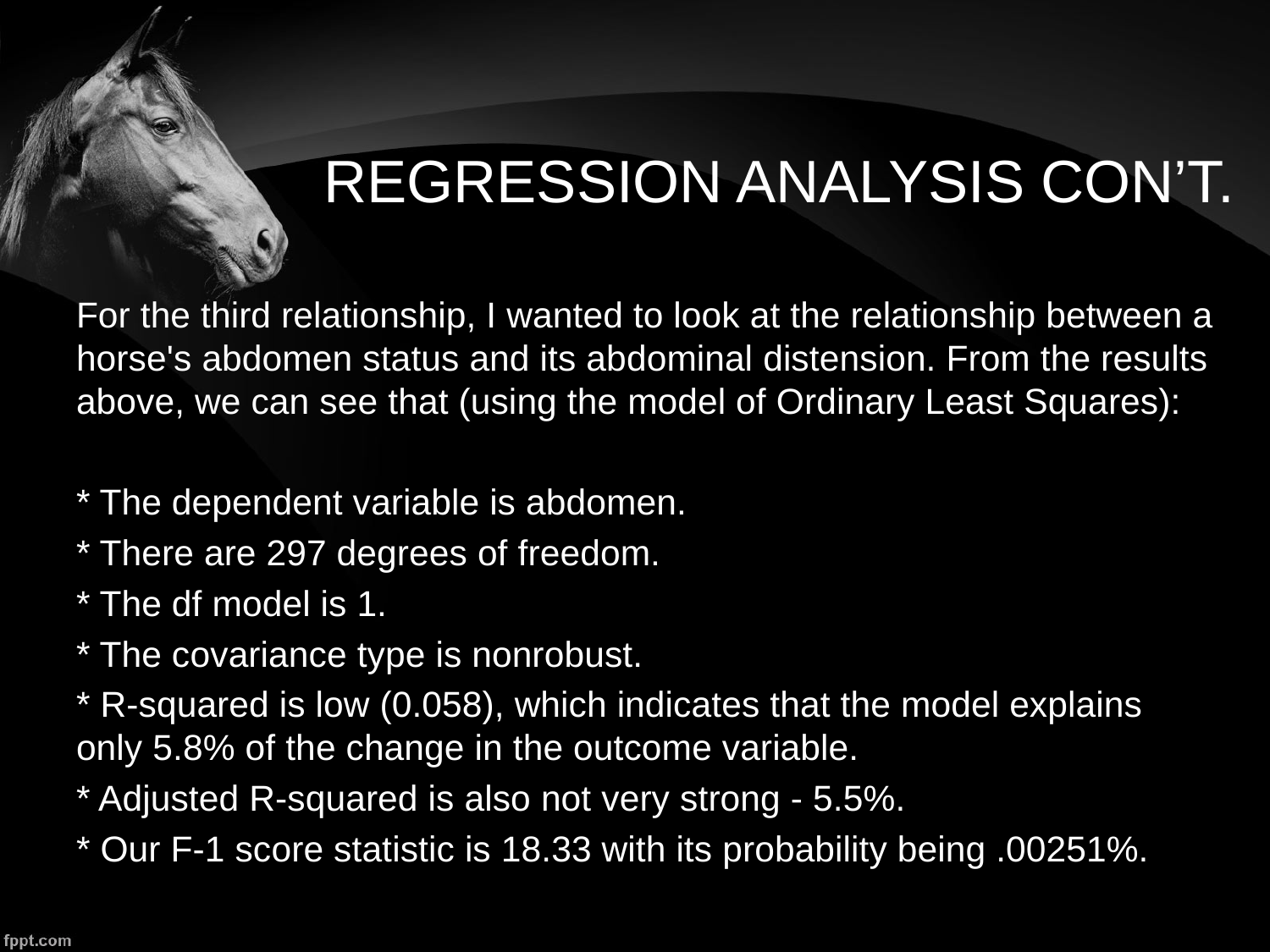

# REGRESSION ANALYSIS CON’T.
For the third relationship, I wanted to look at the relationship between a horse's abdomen status and its abdominal distension. From the results above, we can see that (using the model of Ordinary Least Squares):

* The dependent variable is abdomen.
* There are 297 degrees of freedom.
* The df model is 1.
* The covariance type is nonrobust.
* R-squared is low (0.058), which indicates that the model explains only 5.8% of the change in the outcome variable.
* Adjusted R-squared is also not very strong - 5.5%.
* Our F-1 score statistic is 18.33 with its probability being .00251%.